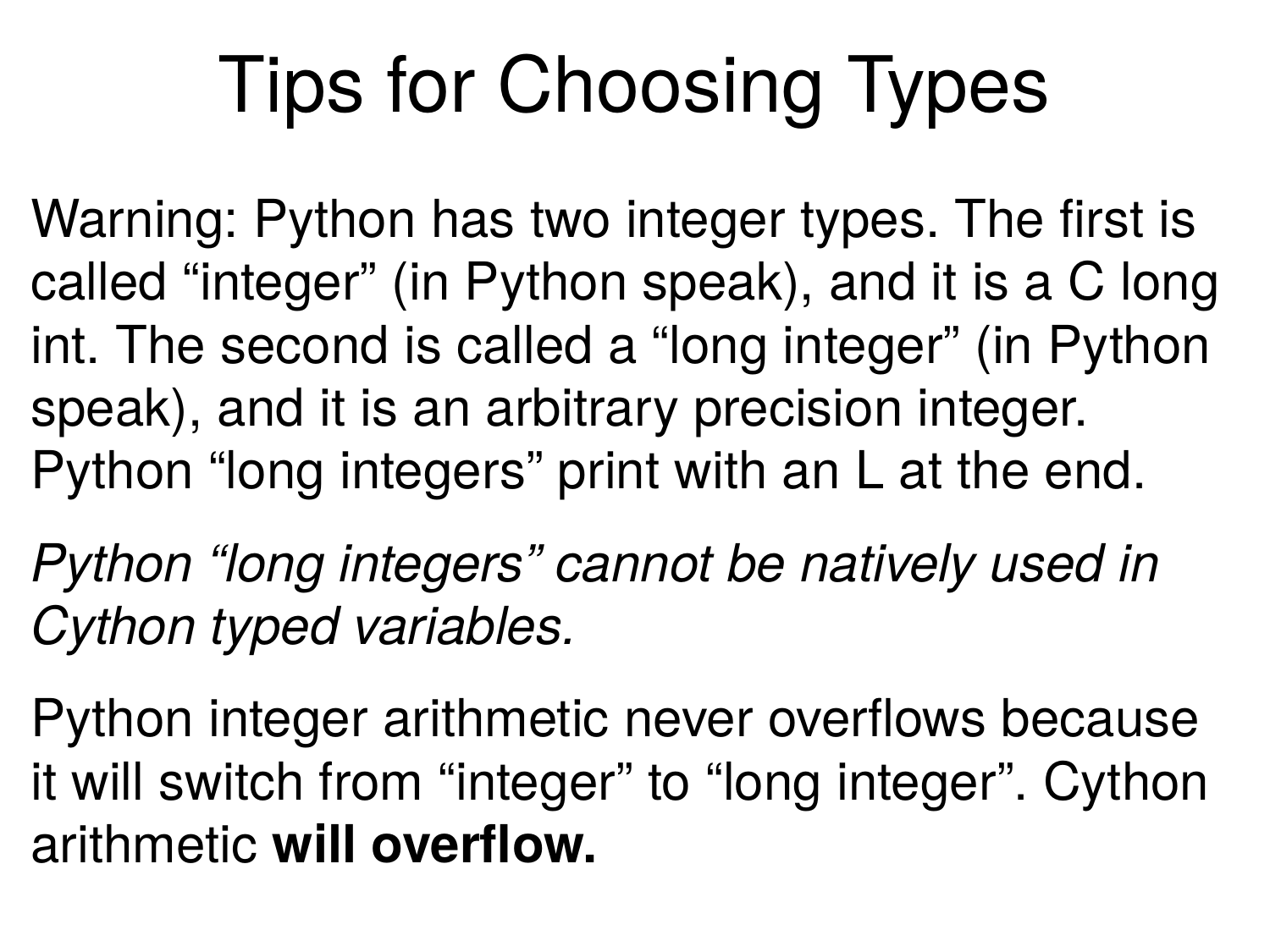

# Tips for Choosing Types
Warning: Python has two integer types. The first is called “integer” (in Python speak), and it is a C long int. The second is called a “long integer” (in Python speak), and it is an arbitrary precision integer. Python “long integers” print with an L at the end.
Python “long integers” cannot be natively used in Cython typed variables.
Python integer arithmetic never overflows because it will switch from “integer” to “long integer”. Cython arithmetic will overflow.